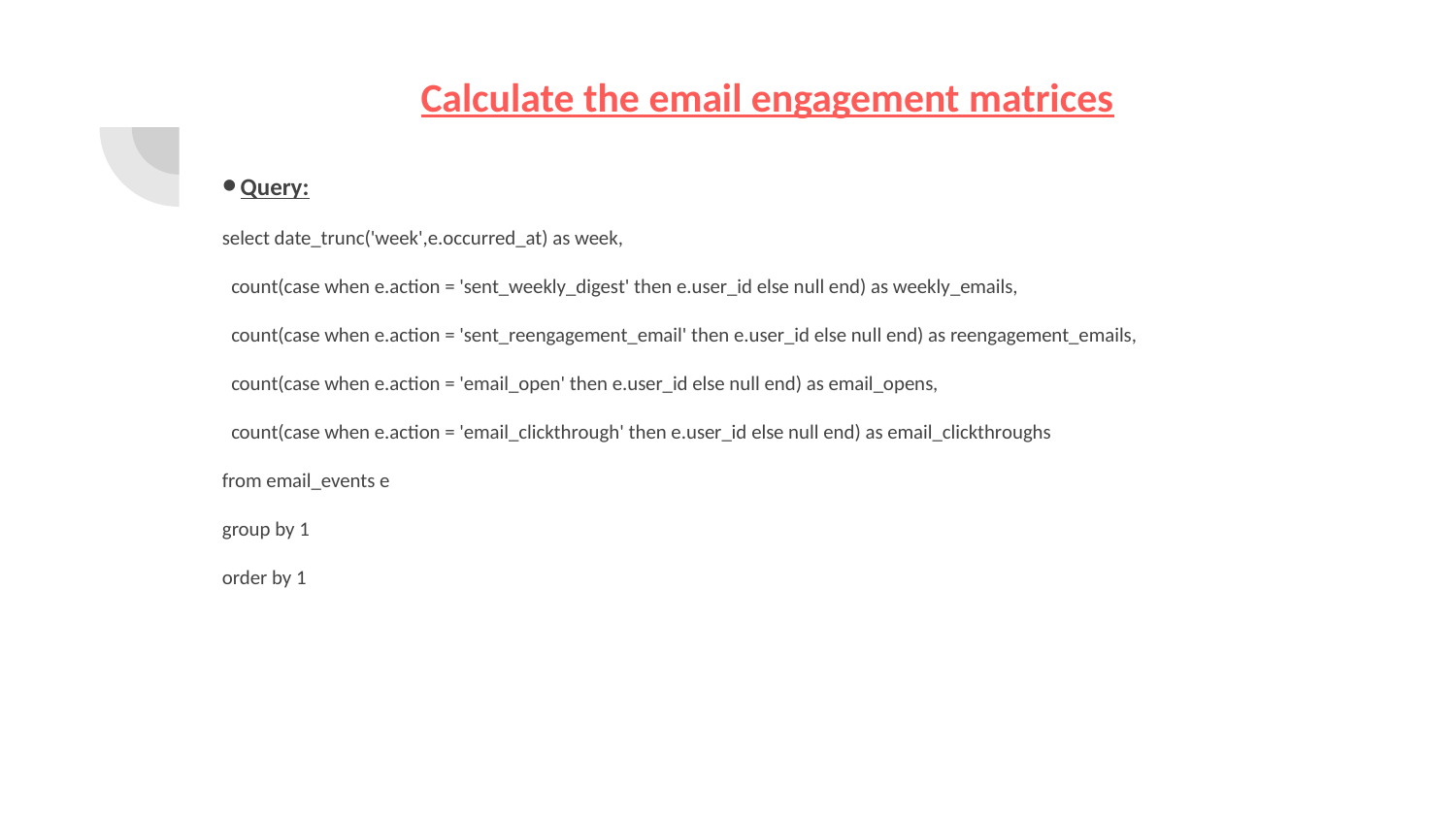

# Calculate the email engagement matrices
Query:
select date_trunc('week',e.occurred_at) as week,
  count(case when e.action = 'sent_weekly_digest' then e.user_id else null end) as weekly_emails,
  count(case when e.action = 'sent_reengagement_email' then e.user_id else null end) as reengagement_emails,
  count(case when e.action = 'email_open' then e.user_id else null end) as email_opens,
  count(case when e.action = 'email_clickthrough' then e.user_id else null end) as email_clickthroughs
from email_events e
group by 1
order by 1